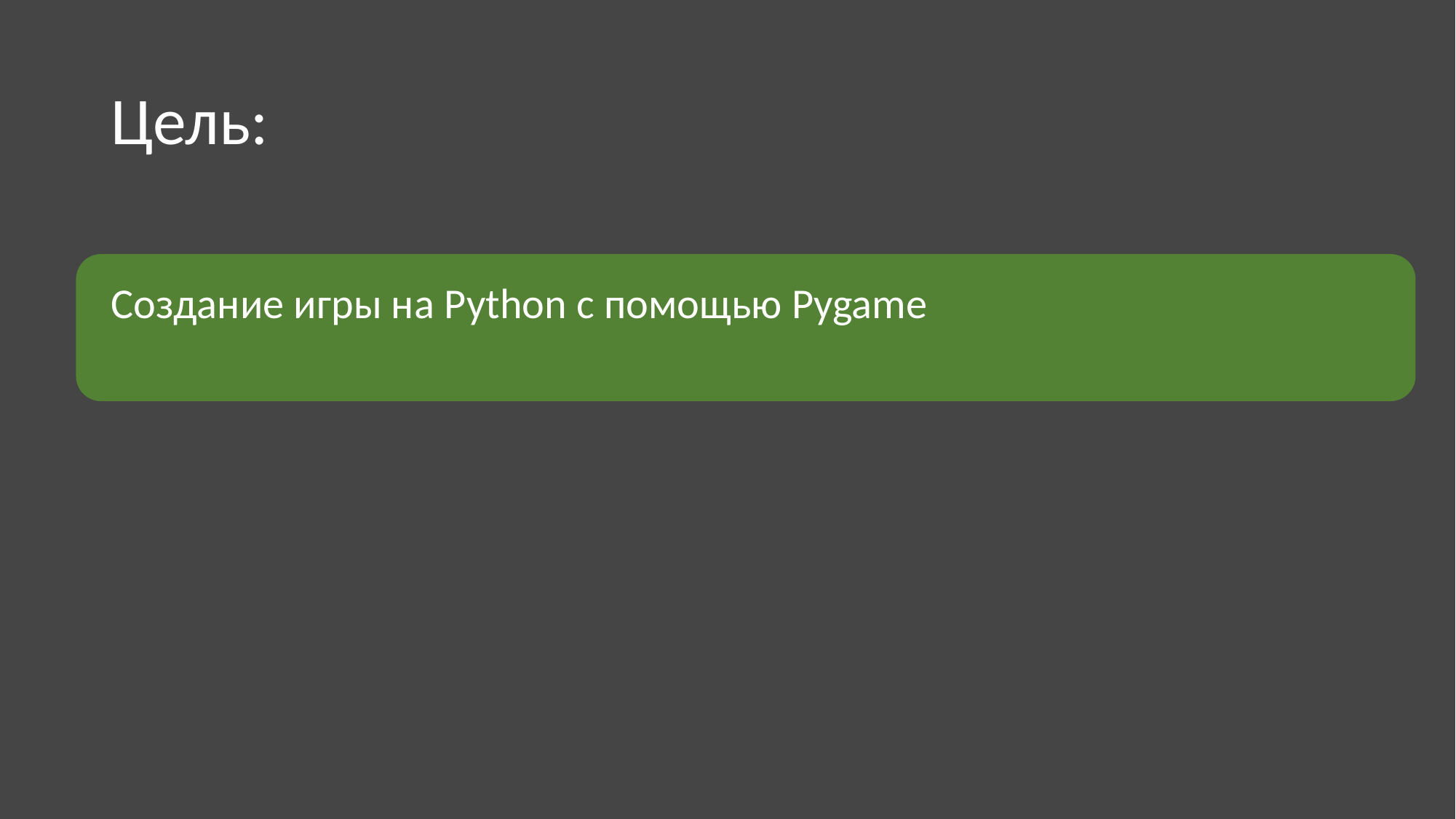

# Цель:

Создание игры на Python с помощью Pygame